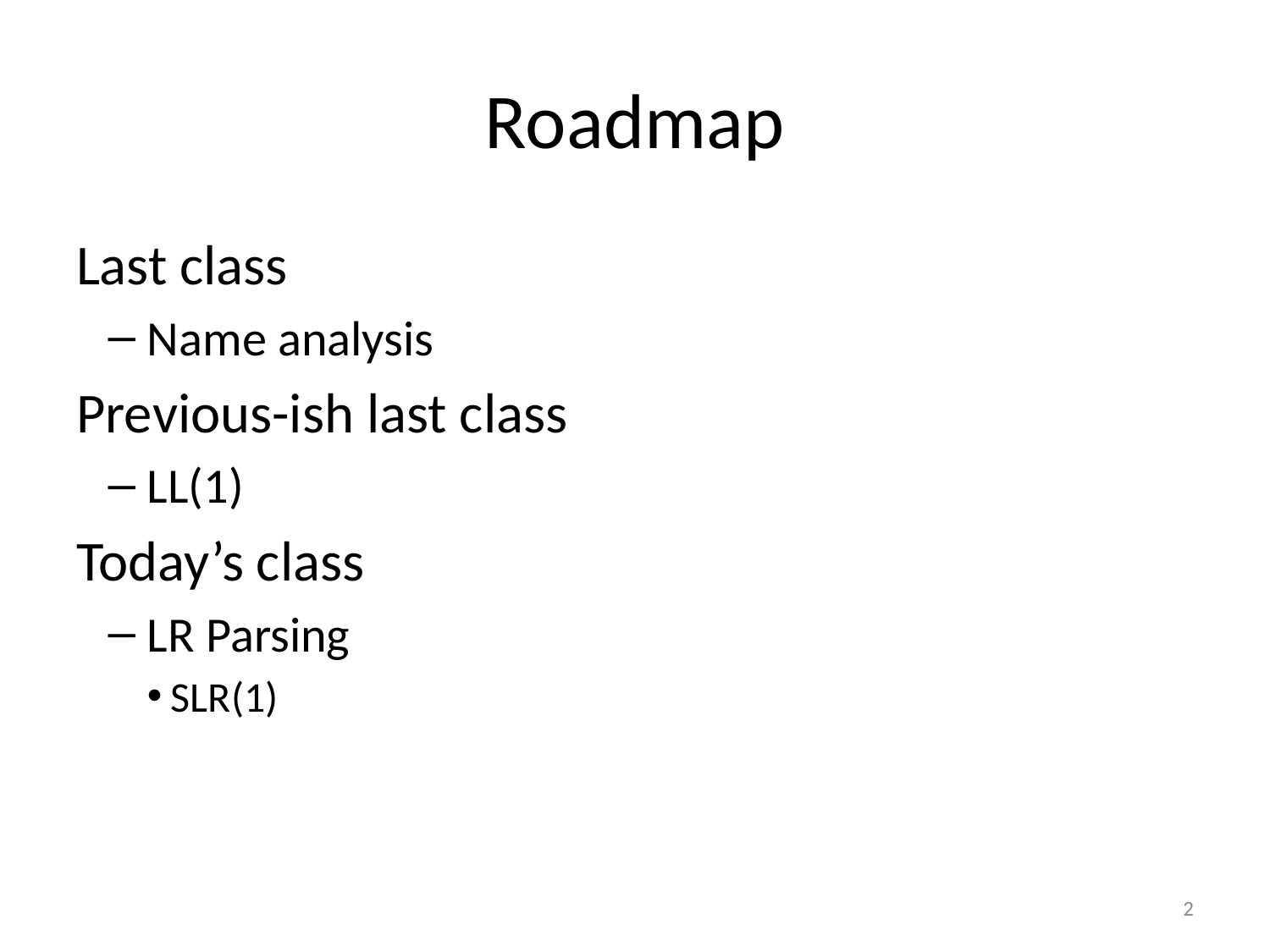

# Roadmap
Last class
Name analysis
Previous-ish last class
LL(1)
Today’s class
LR Parsing
SLR(1)

2